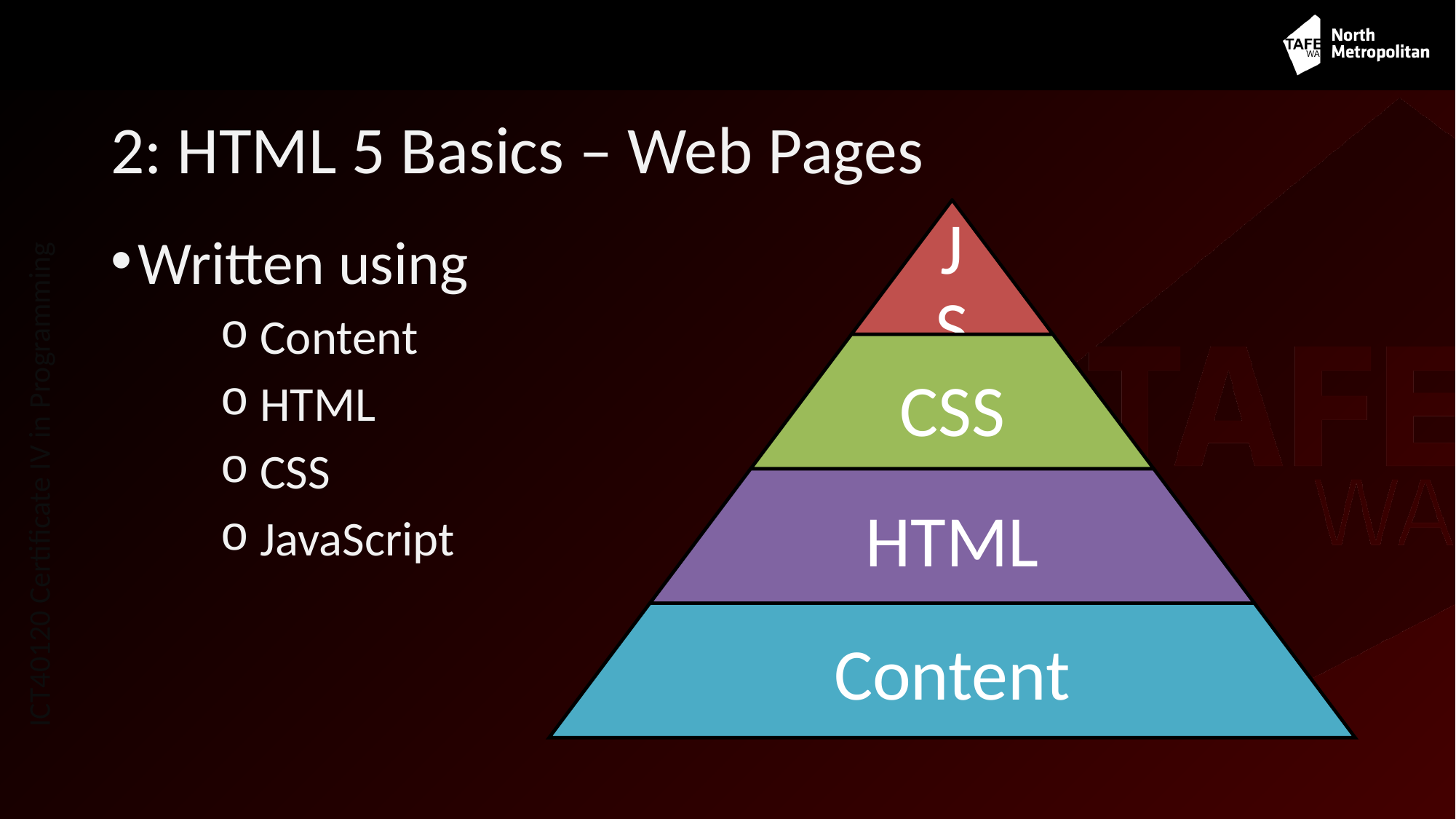

# 2: HTML 5 Basics – Web Pages
JS
CSS
HTML
Content
Written using
 Content
 HTML
 CSS
 JavaScript